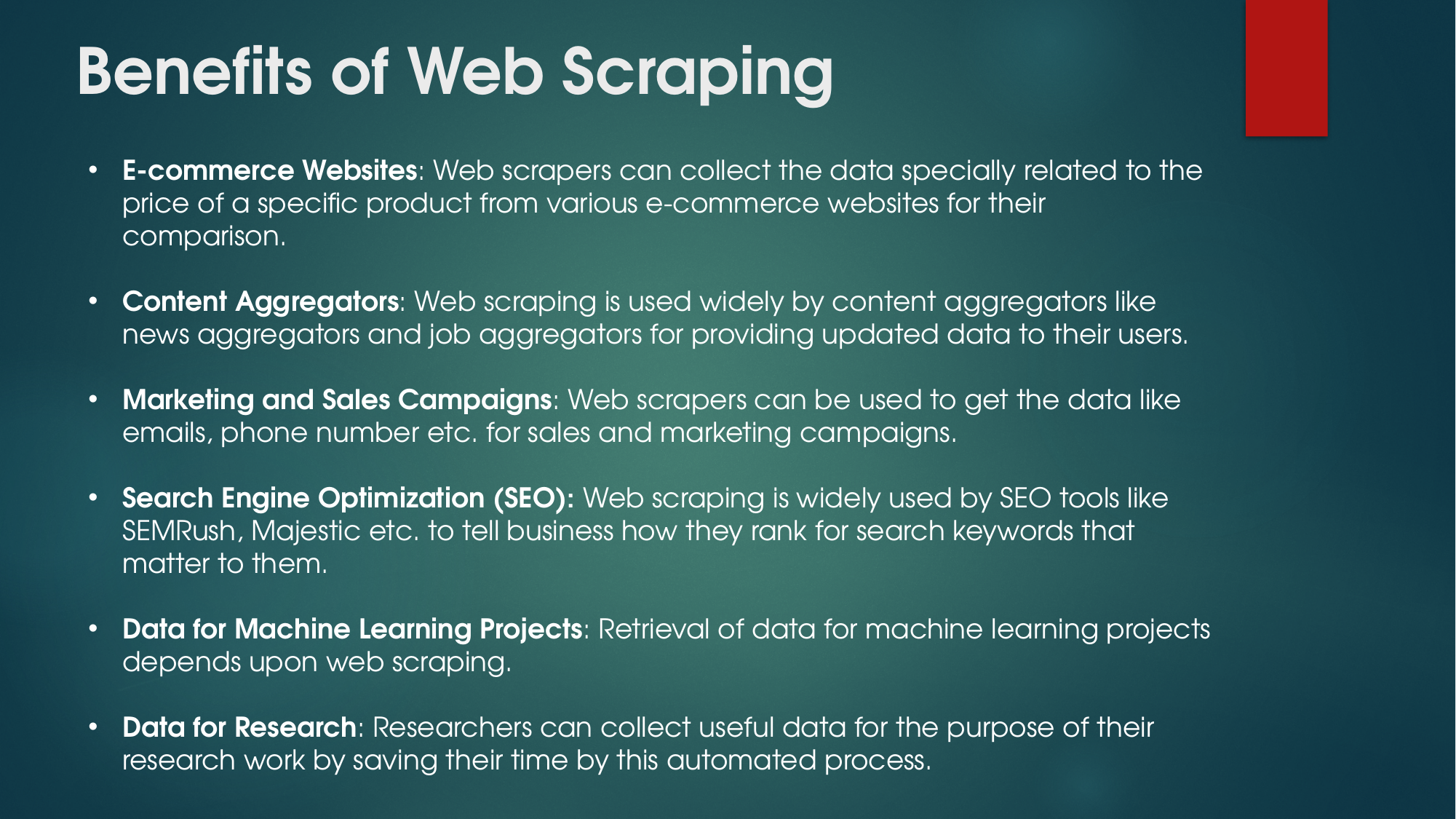

# Benefits of Web Scraping
E-commerce Websites: Web scrapers can collect the data specially related to the price of a specific product from various e-commerce websites for their comparison.

Content Aggregators: Web scraping is used widely by content aggregators like news aggregators and job aggregators for providing updated data to their users.

Marketing and Sales Campaigns: Web scrapers can be used to get the data like emails, phone number etc. for sales and marketing campaigns.

Search Engine Optimization (SEO): Web scraping is widely used by SEO tools like SEMRush, Majestic etc. to tell business how they rank for search keywords that matter to them.

Data for Machine Learning Projects: Retrieval of data for machine learning projects depends upon web scraping.

Data for Research: Researchers can collect useful data for the purpose of their research work by saving their time by this automated process.